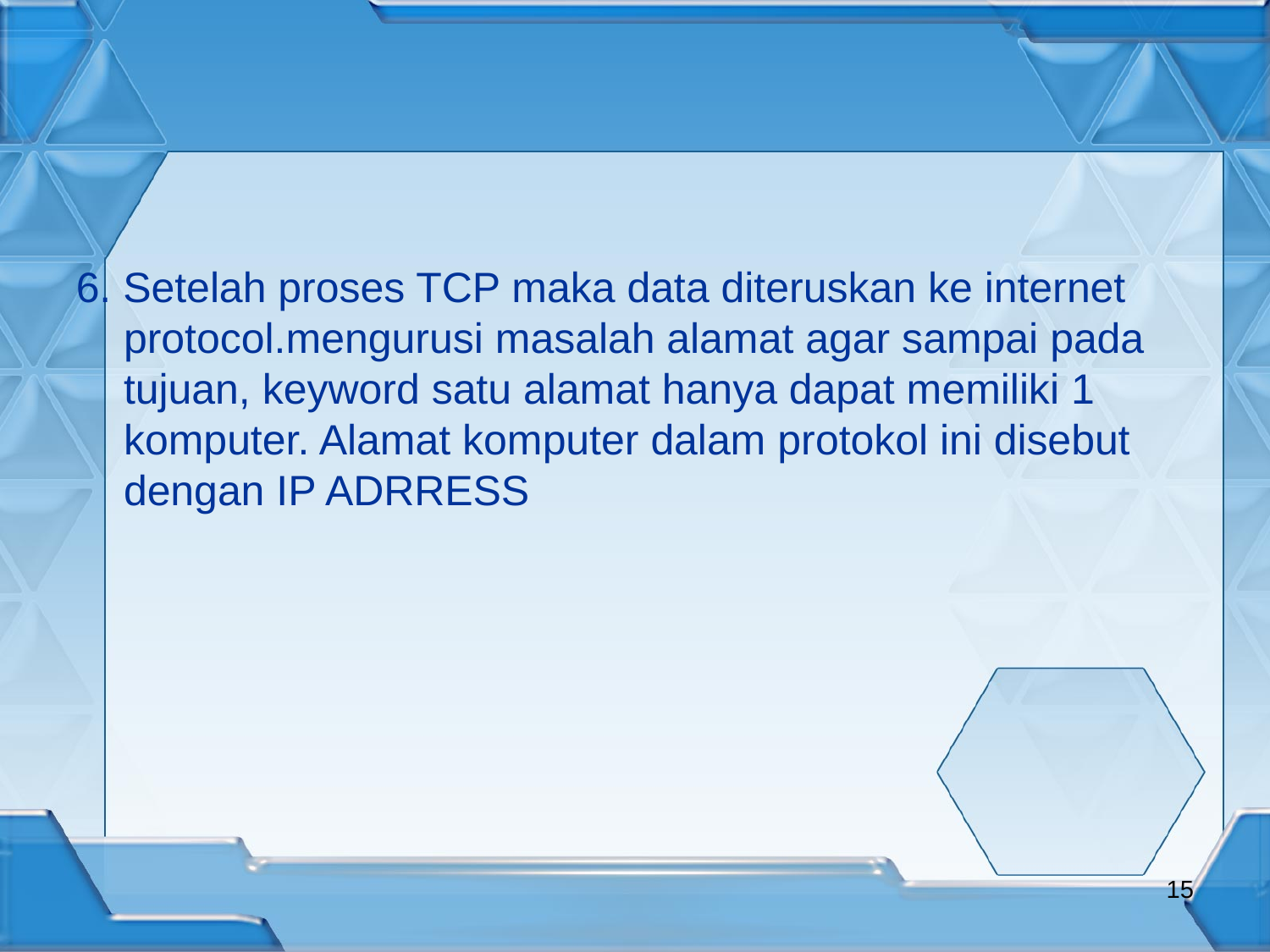

6. Setelah proses TCP maka data diteruskan ke internet protocol.mengurusi masalah alamat agar sampai pada tujuan, keyword satu alamat hanya dapat memiliki 1 komputer. Alamat komputer dalam protokol ini disebut dengan IP ADRRESS
15